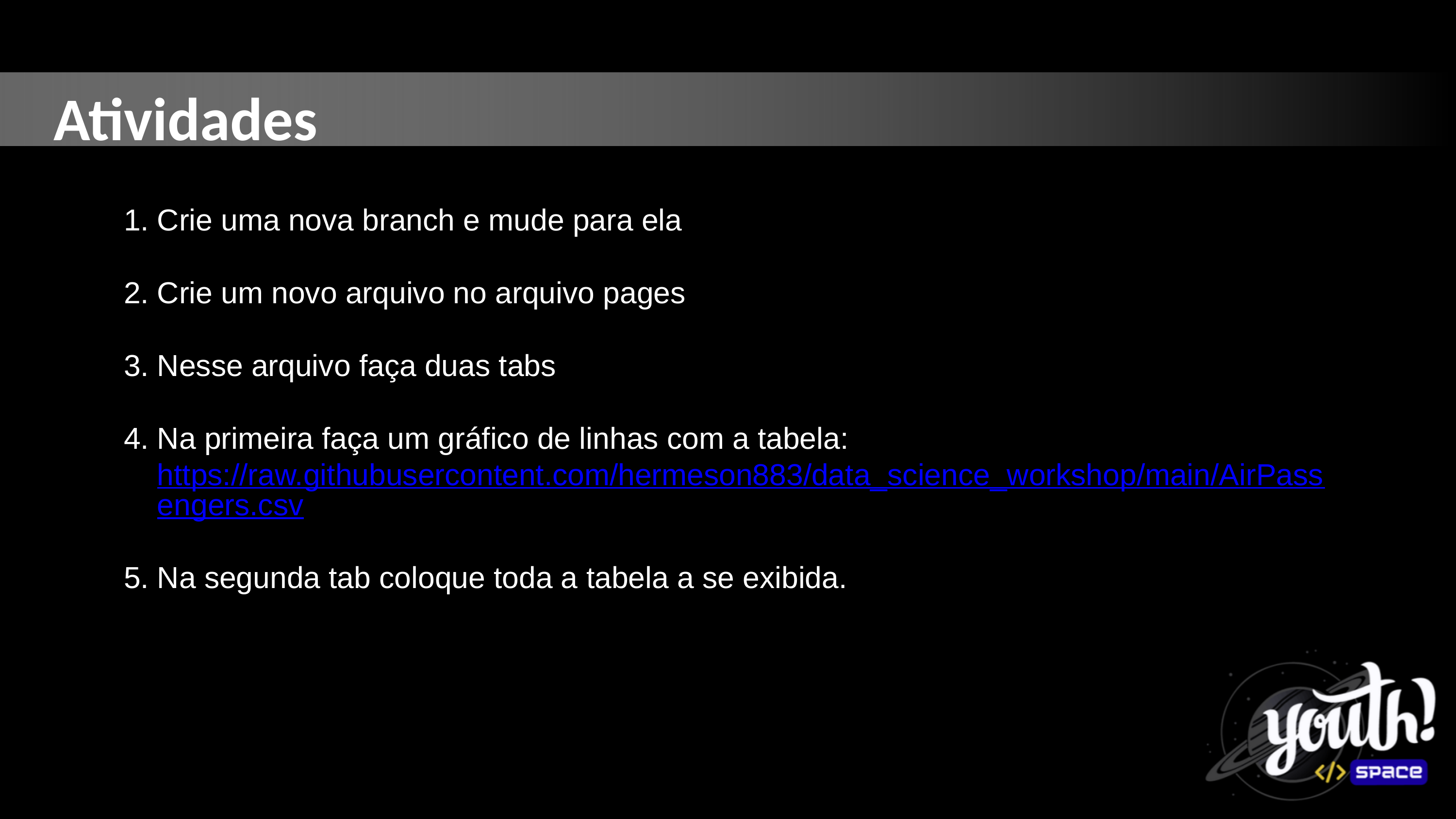

Atividades

Crie uma nova branch e mude para ela

Crie um novo arquivo no arquivo pages

Nesse arquivo faça duas tabs

Na primeira faça um gráfico de linhas com a tabela: https://raw.githubusercontent.com/hermeson883/data_science_workshop/main/AirPassengers.csv

Na segunda tab coloque toda a tabela a se exibida.